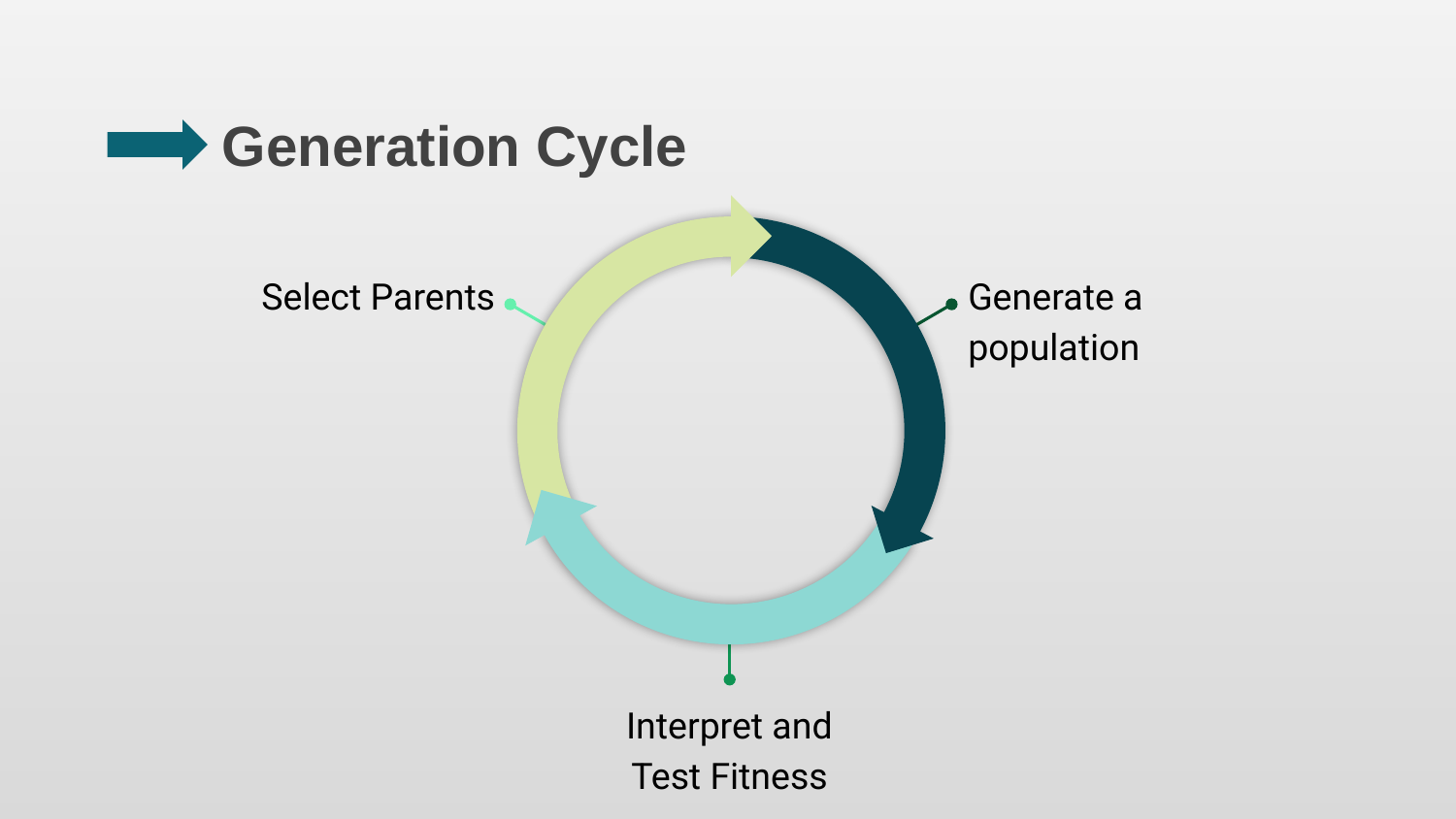

# Generation Cycle

Generate a population
Select Parents

Interpret and Test Fitness